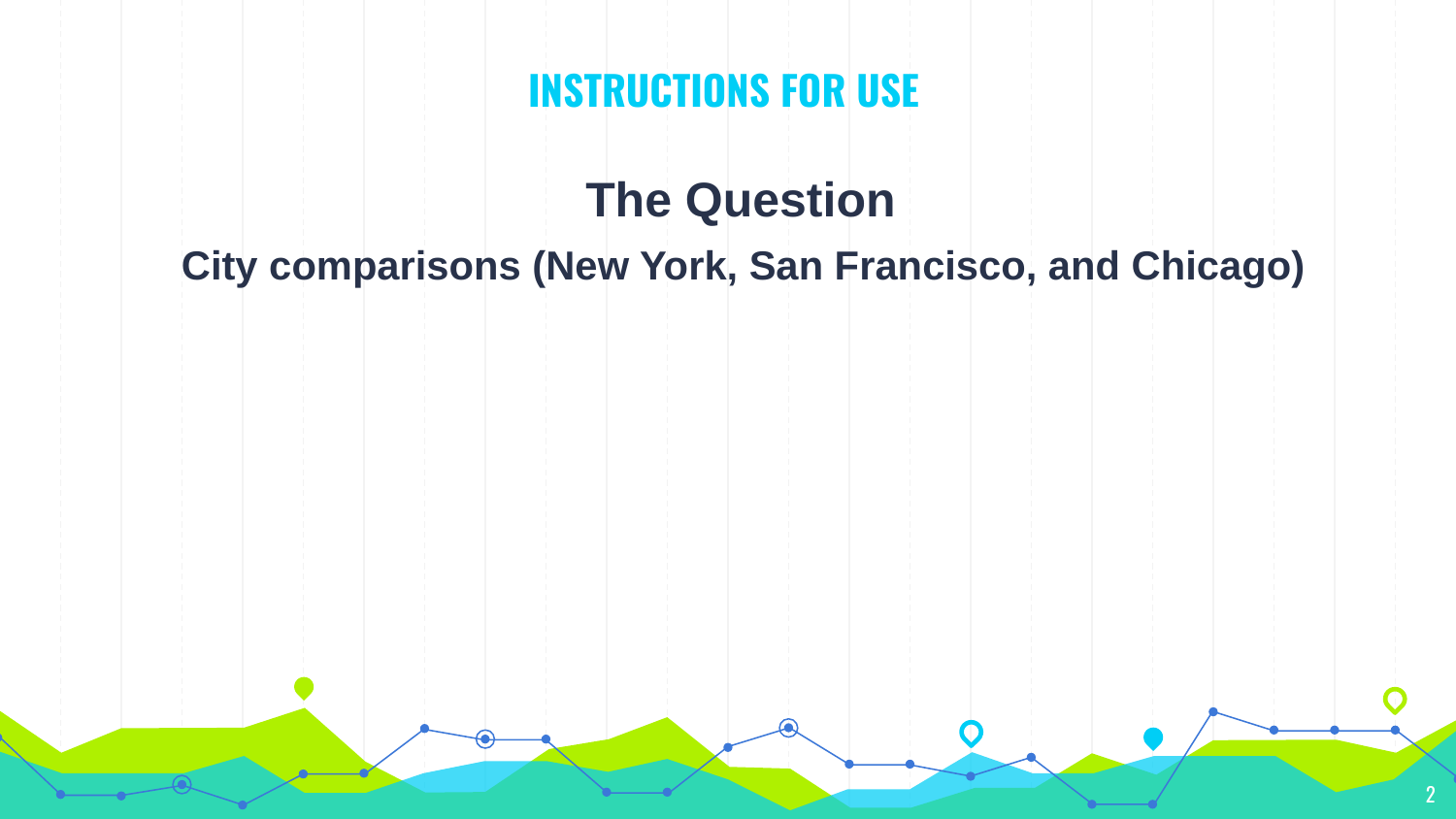

# INSTRUCTIONS FOR USE
The Question
City comparisons (New York, San Francisco, and Chicago)

2